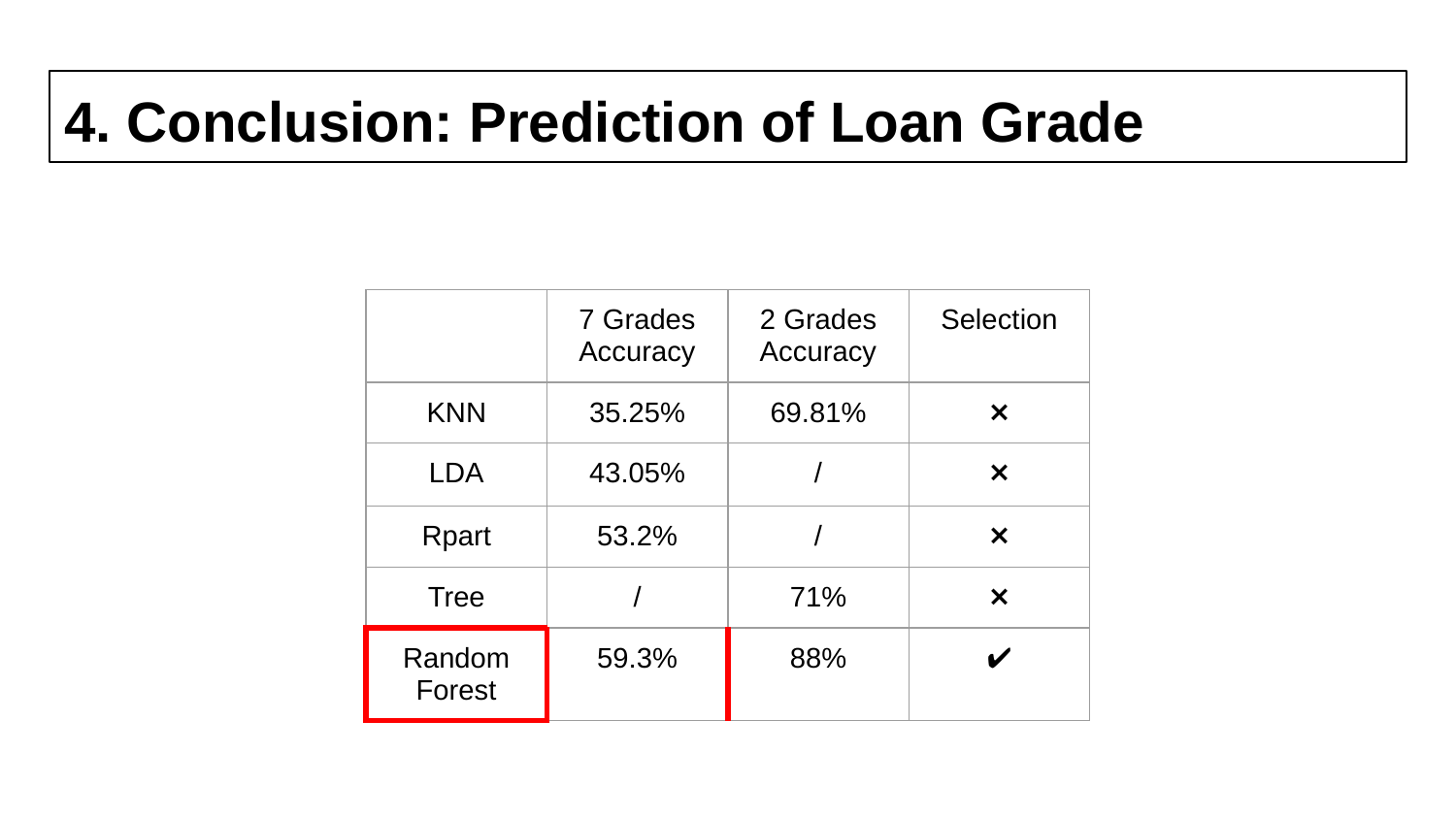

# 4. Conclusion: Prediction of Loan Grade

|  | 7 Grades Accuracy | 2 Grades Accuracy | Selection |
| --- | --- | --- | --- |
| KNN | 35.25% | 69.81% | ❌ |
| LDA | 43.05% | / | ❌ |
| Rpart | 53.2% | / | ❌ |
| Tree | / | 71% | ❌ |
| Random Forest | 59.3% | 88% | ✔️ |